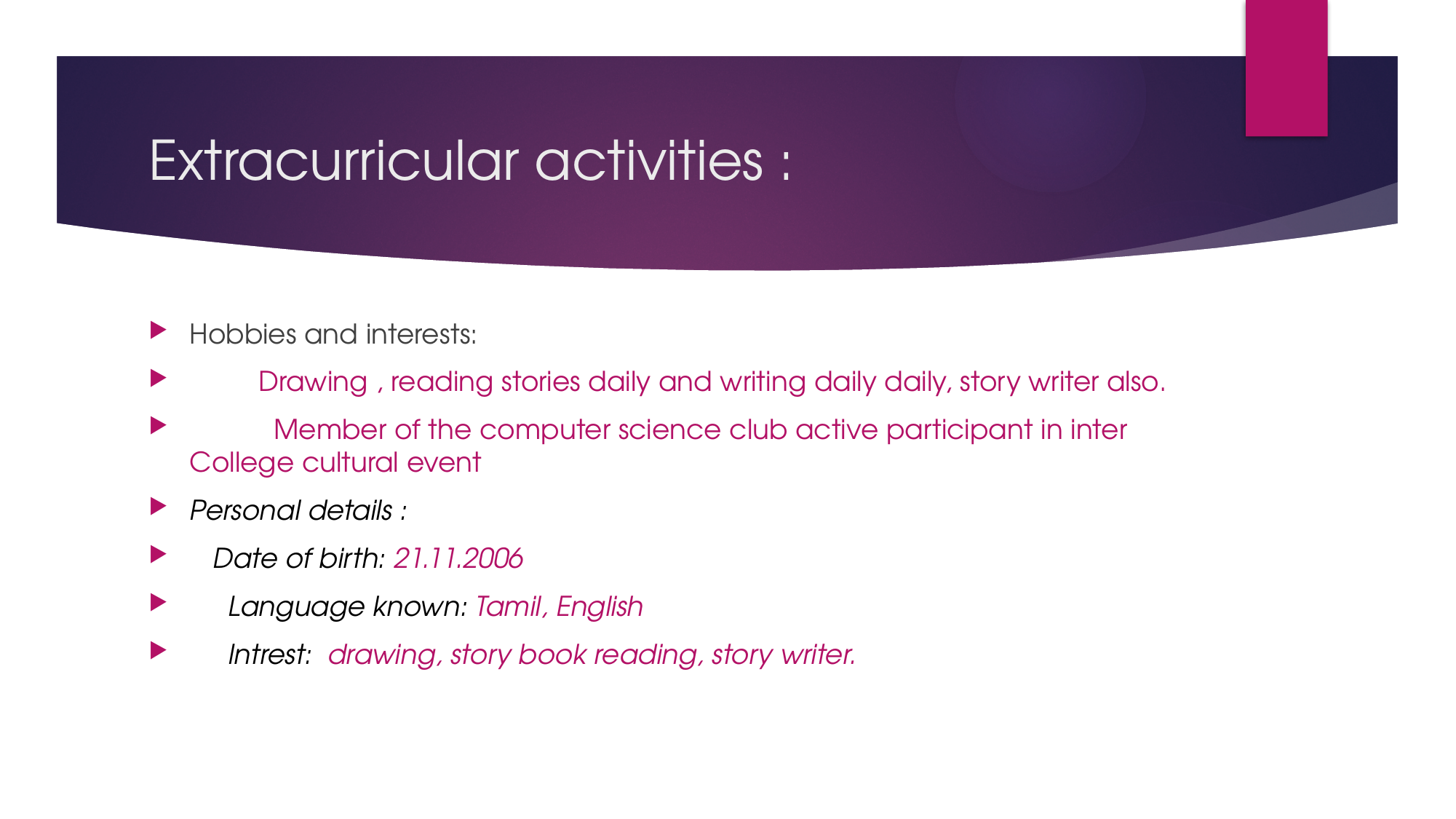

# Extracurricular activities :
Hobbies and interests:
         Drawing , reading stories daily and writing daily daily, story writer also.
           Member of the computer science club active participant in inter College cultural event
Personal details :
   Date of birth: 21.11.2006
     Language known: Tamil, English
     Intrest:  drawing, story book reading, story writer.